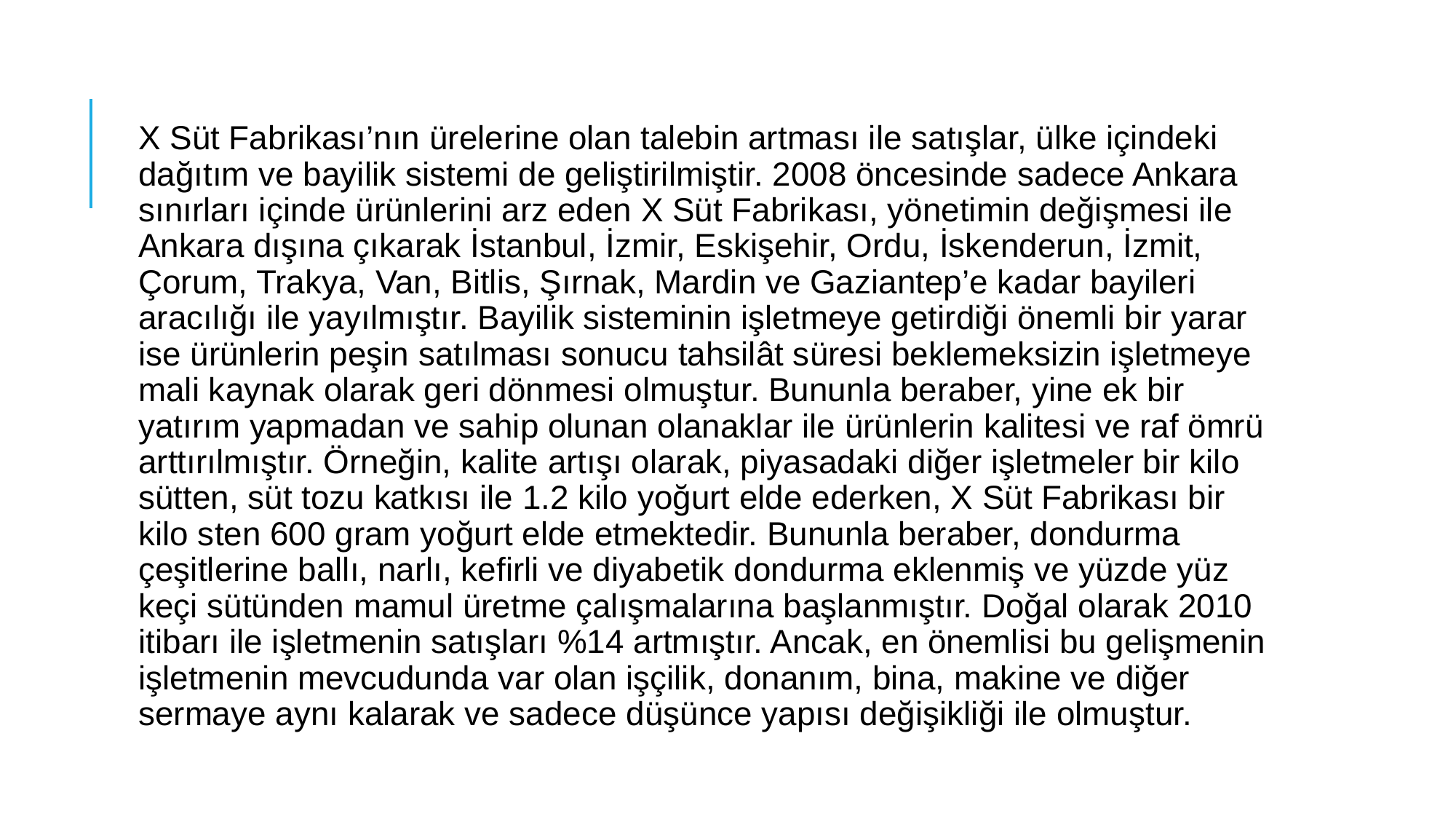

X Süt Fabrikası’nın ürelerine olan talebin artması ile satışlar, ülke içindeki dağıtım ve bayilik sistemi de geliştirilmiştir. 2008 öncesinde sadece Ankara sınırları içinde ürünlerini arz eden X Süt Fabrikası, yönetimin değişmesi ile Ankara dışına çıkarak İstanbul, İzmir, Eskişehir, Ordu, İskenderun, İzmit, Çorum, Trakya, Van, Bitlis, Şırnak, Mardin ve Gaziantep’e kadar bayileri aracılığı ile yayılmıştır. Bayilik sisteminin işletmeye getirdiği önemli bir yarar ise ürünlerin peşin satılması sonucu tahsilât süresi beklemeksizin işletmeye mali kaynak olarak geri dönmesi olmuştur. Bununla beraber, yine ek bir yatırım yapmadan ve sahip olunan olanaklar ile ürünlerin kalitesi ve raf ömrü arttırılmıştır. Örneğin, kalite artışı olarak, piyasadaki diğer işletmeler bir kilo sütten, süt tozu katkısı ile 1.2 kilo yoğurt elde ederken, X Süt Fabrikası bir kilo sten 600 gram yoğurt elde etmektedir. Bununla beraber, dondurma çeşitlerine ballı, narlı, kefirli ve diyabetik dondurma eklenmiş ve yüzde yüz keçi sütünden mamul üretme çalışmalarına başlanmıştır. Doğal olarak 2010 itibarı ile işletmenin satışları %14 artmıştır. Ancak, en önemlisi bu gelişmenin işletmenin mevcudunda var olan işçilik, donanım, bina, makine ve diğer sermaye aynı kalarak ve sadece düşünce yapısı değişikliği ile olmuştur.